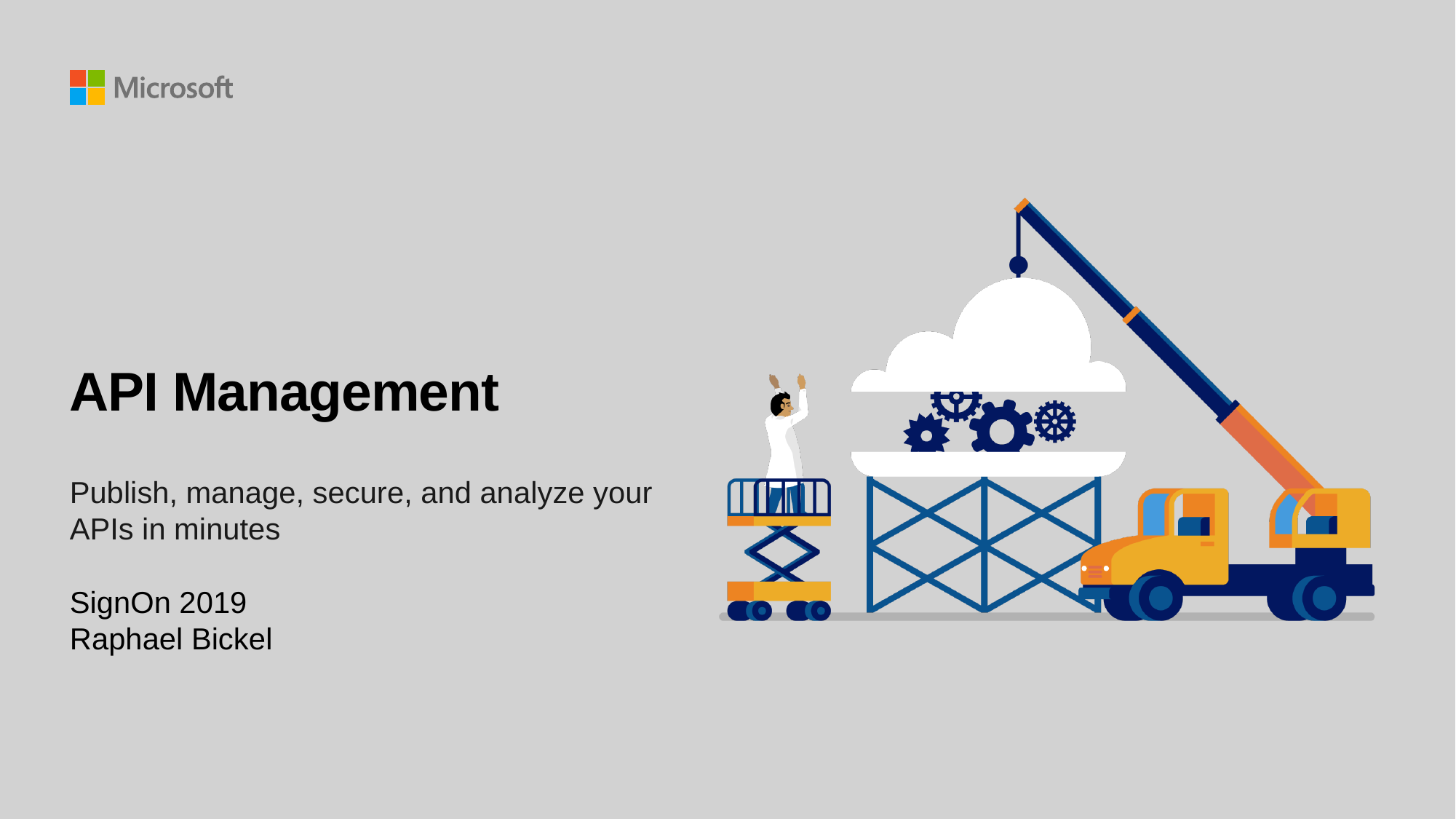

# API Management
Publish, manage, secure, and analyze your APIs in minutes

SignOn 2019
Raphael Bickel